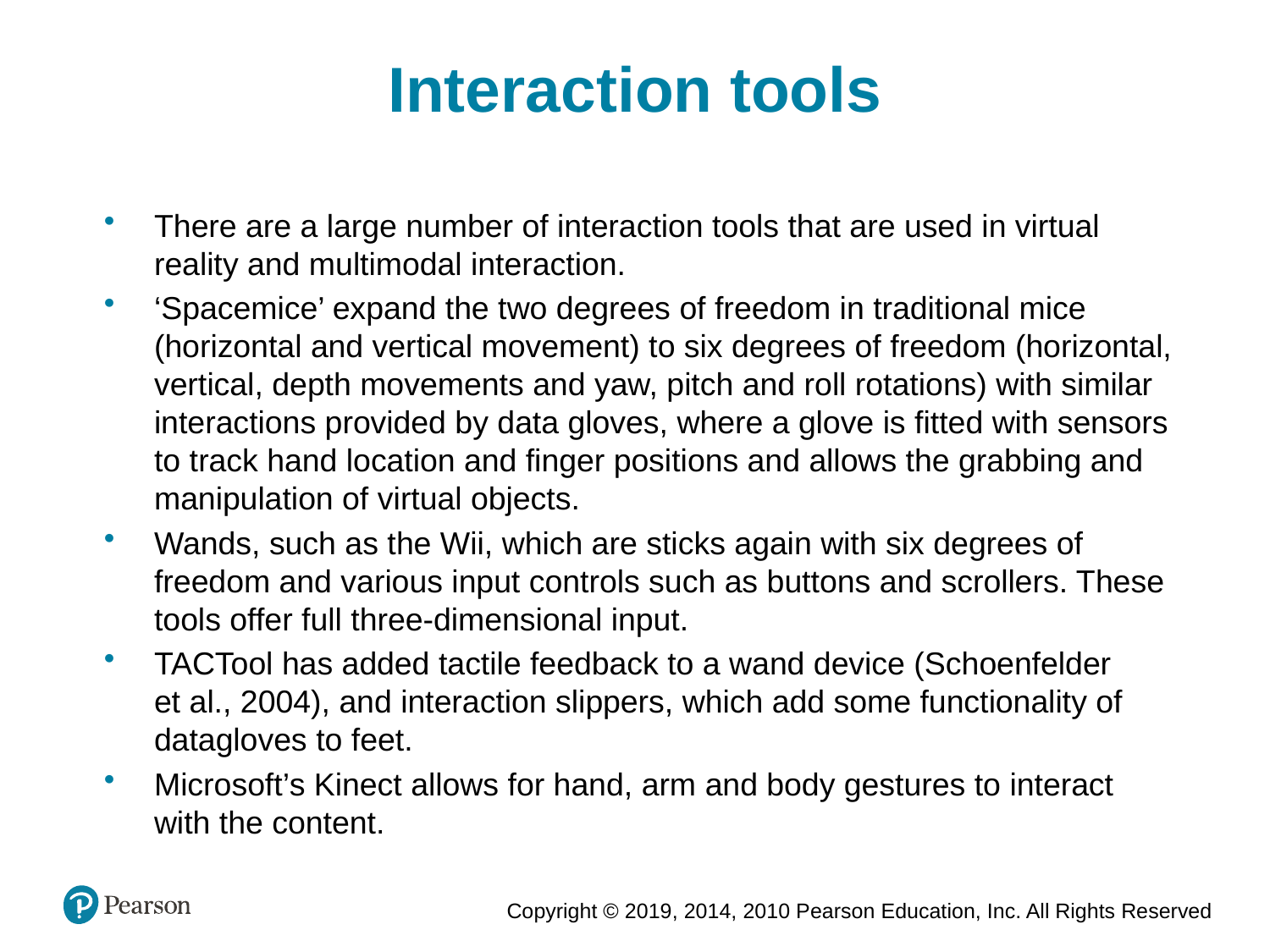

Interaction tools
There are a large number of interaction tools that are used in virtual reality and multimodal interaction.
‘Spacemice’ expand the two degrees of freedom in traditional mice (horizontal and vertical movement) to six degrees of freedom (horizontal, vertical, depth movements and yaw, pitch and roll rotations) with similar interactions provided by data gloves, where a glove is fitted with sensors to track hand location and finger positions and allows the grabbing and manipulation of virtual objects.
Wands, such as the Wii, which are sticks again with six degrees of freedom and various input controls such as buttons and scrollers. These tools offer full three-dimensional input.
TACTool has added tactile feedback to a wand device (Schoenfelder et al., 2004), and interaction slippers, which add some functionality of datagloves to feet.
Microsoft’s Kinect allows for hand, arm and body gestures to interact with the content.